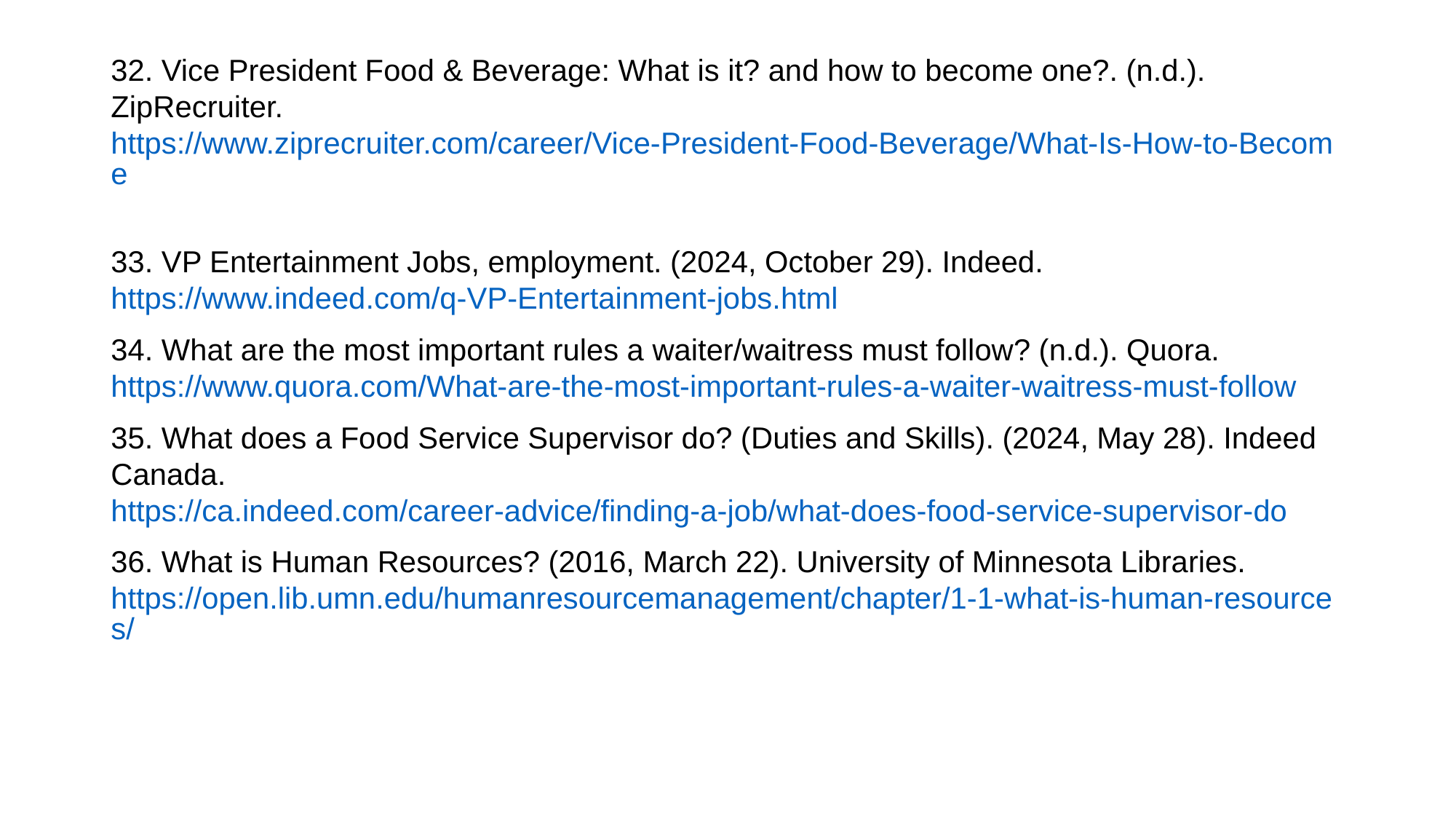

32. Vice President Food & Beverage: What is it? and how to become one?. (n.d.). ZipRecruiter. https://www.ziprecruiter.com/career/Vice-President-Food-Beverage/What-Is-How-to-Become
33. VP Entertainment Jobs, employment. (2024, October 29). Indeed. https://www.indeed.com/q-VP-Entertainment-jobs.html
34. What are the most important rules a waiter/waitress must follow? (n.d.). Quora. https://www.quora.com/What-are-the-most-important-rules-a-waiter-waitress-must-follow
35. What does a Food Service Supervisor do? (Duties and Skills). (2024, May 28). Indeed Canada. https://ca.indeed.com/career-advice/finding-a-job/what-does-food-service-supervisor-do
36. What is Human Resources? (2016, March 22). University of Minnesota Libraries. https://open.lib.umn.edu/humanresourcemanagement/chapter/1-1-what-is-human-resources/